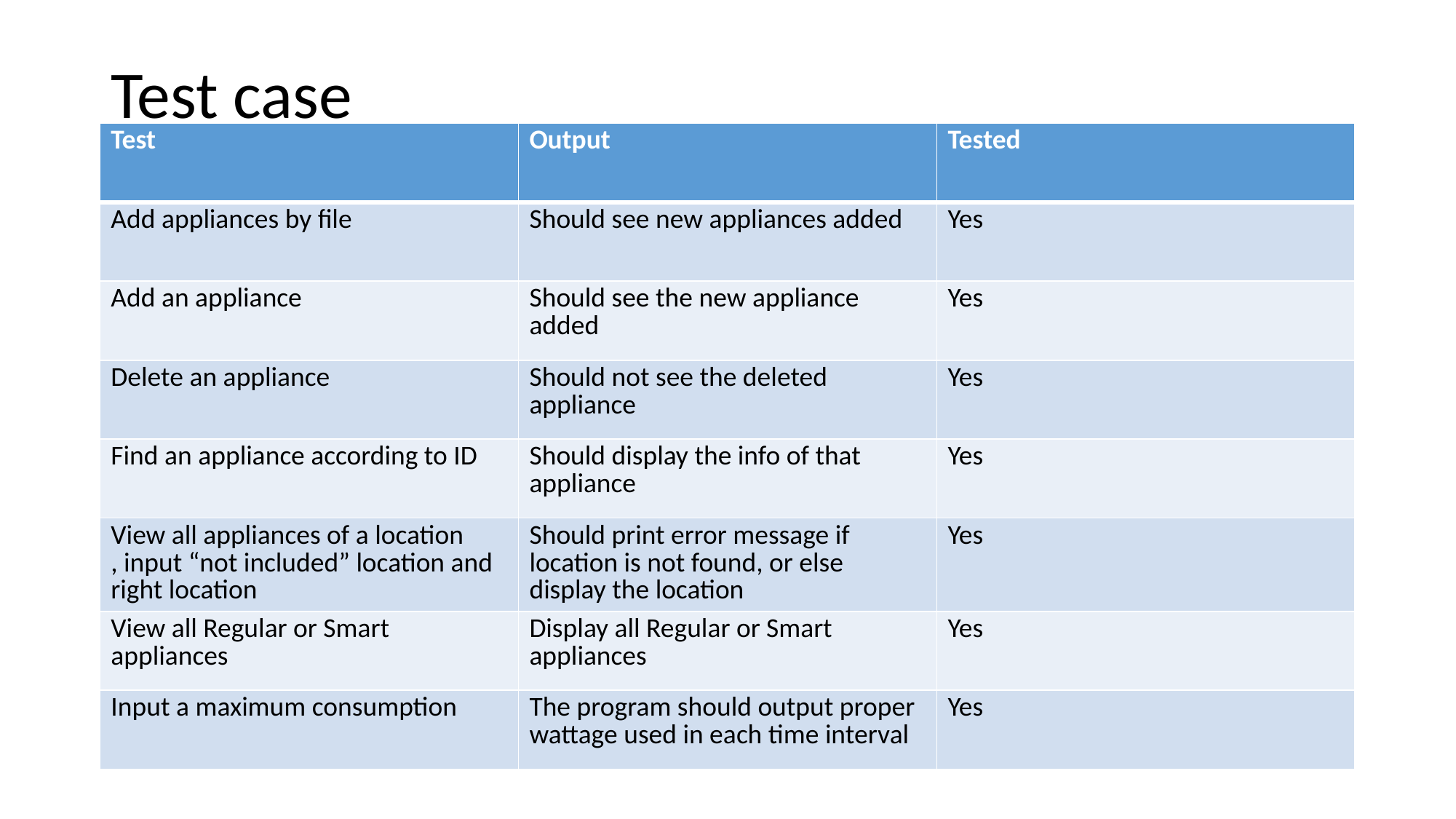

# Test case
| Test | Output | Tested |
| --- | --- | --- |
| Add appliances by file | Should see new appliances added | Yes |
| Add an appliance | Should see the new appliance added | Yes |
| Delete an appliance | Should not see the deleted appliance | Yes |
| Find an appliance according to ID | Should display the info of that appliance | Yes |
| View all appliances of a location , input “not included” location and right location | Should print error message if location is not found, or else display the location | Yes |
| View all Regular or Smart appliances | Display all Regular or Smart appliances | Yes |
| Input a maximum consumption | The program should output proper wattage used in each time interval | Yes |